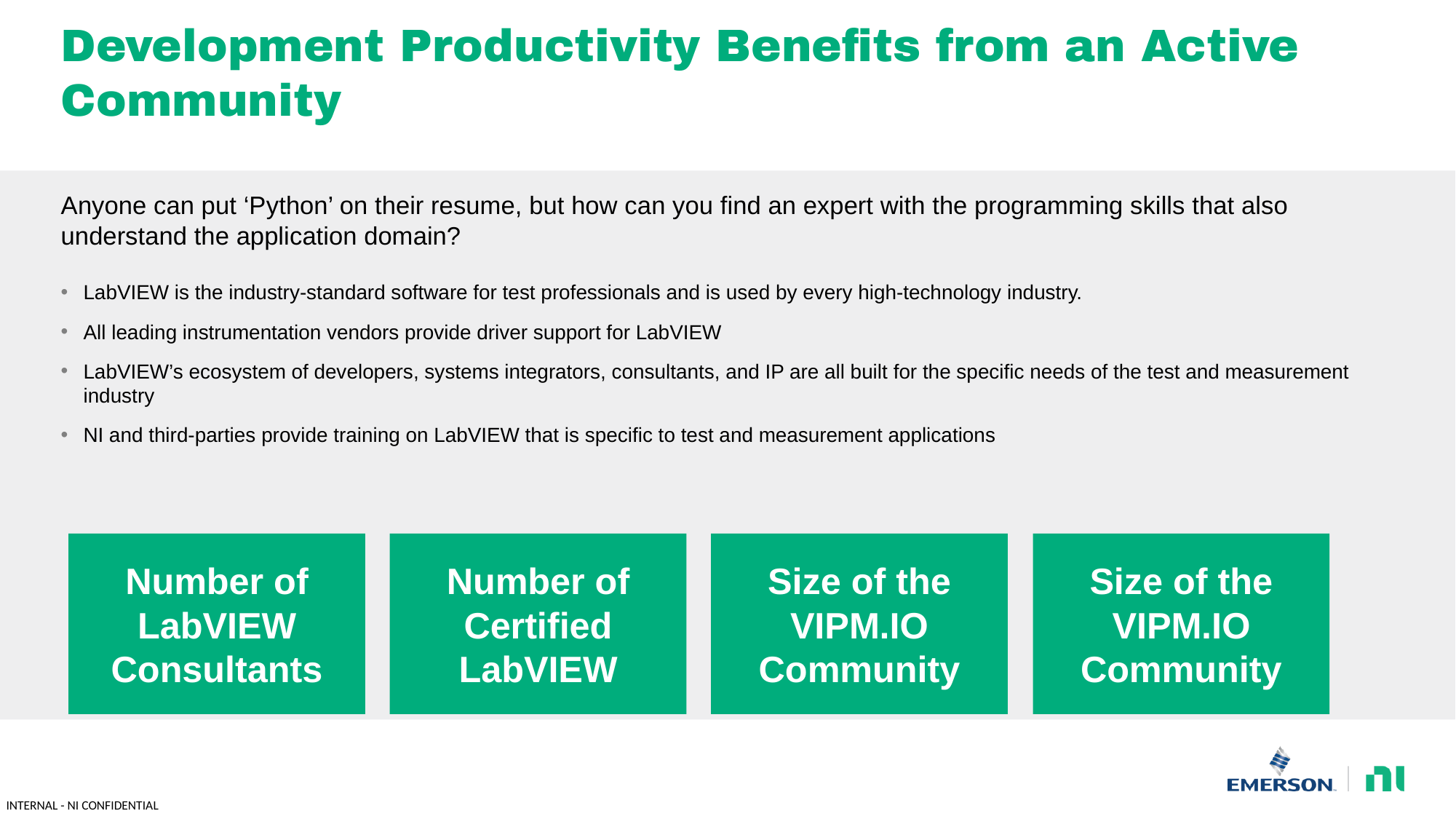

# Development Productivity Benefits from an Active Community
Anyone can put ‘Python’ on their resume, but how can you find an expert with the programming skills that also understand the application domain?
LabVIEW is the industry-standard software for test professionals and is used by every high-technology industry.
All leading instrumentation vendors provide driver support for LabVIEW
LabVIEW’s ecosystem of developers, systems integrators, consultants, and IP are all built for the specific needs of the test and measurement industry
NI and third-parties provide training on LabVIEW that is specific to test and measurement applications

Number of LabVIEW Consultants
Number of Certified LabVIEW
Size of the VIPM.IO Community
Size of the VIPM.IO Community